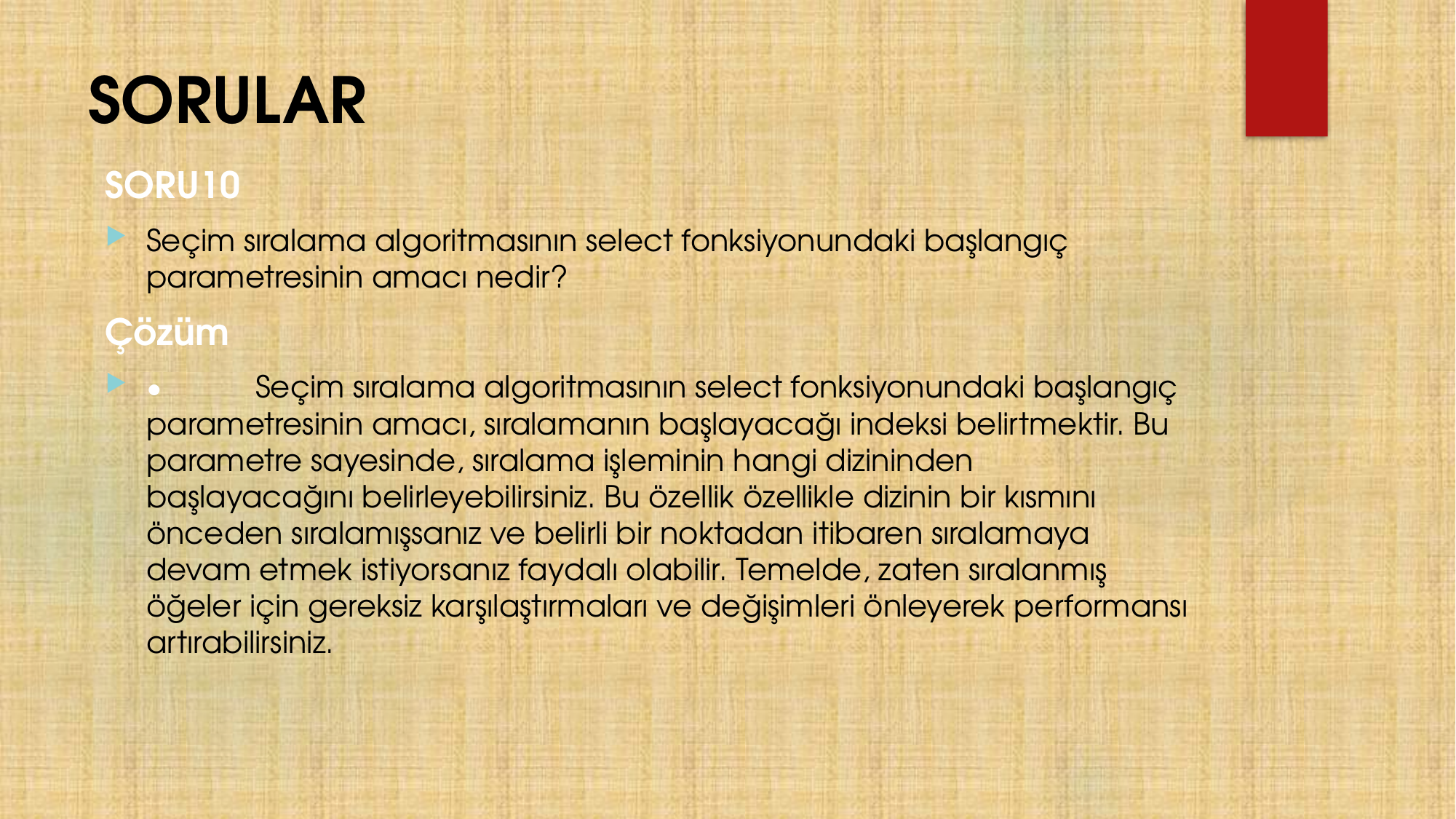

# SORULAR
SORU10
Seçim sıralama algoritmasının select fonksiyonundaki başlangıç parametresinin amacı nedir?
Çözüm
•	Seçim sıralama algoritmasının select fonksiyonundaki başlangıç parametresinin amacı, sıralamanın başlayacağı indeksi belirtmektir. Bu parametre sayesinde, sıralama işleminin hangi dizininden başlayacağını belirleyebilirsiniz. Bu özellik özellikle dizinin bir kısmını önceden sıralamışsanız ve belirli bir noktadan itibaren sıralamaya devam etmek istiyorsanız faydalı olabilir. Temelde, zaten sıralanmış öğeler için gereksiz karşılaştırmaları ve değişimleri önleyerek performansı artırabilirsiniz.